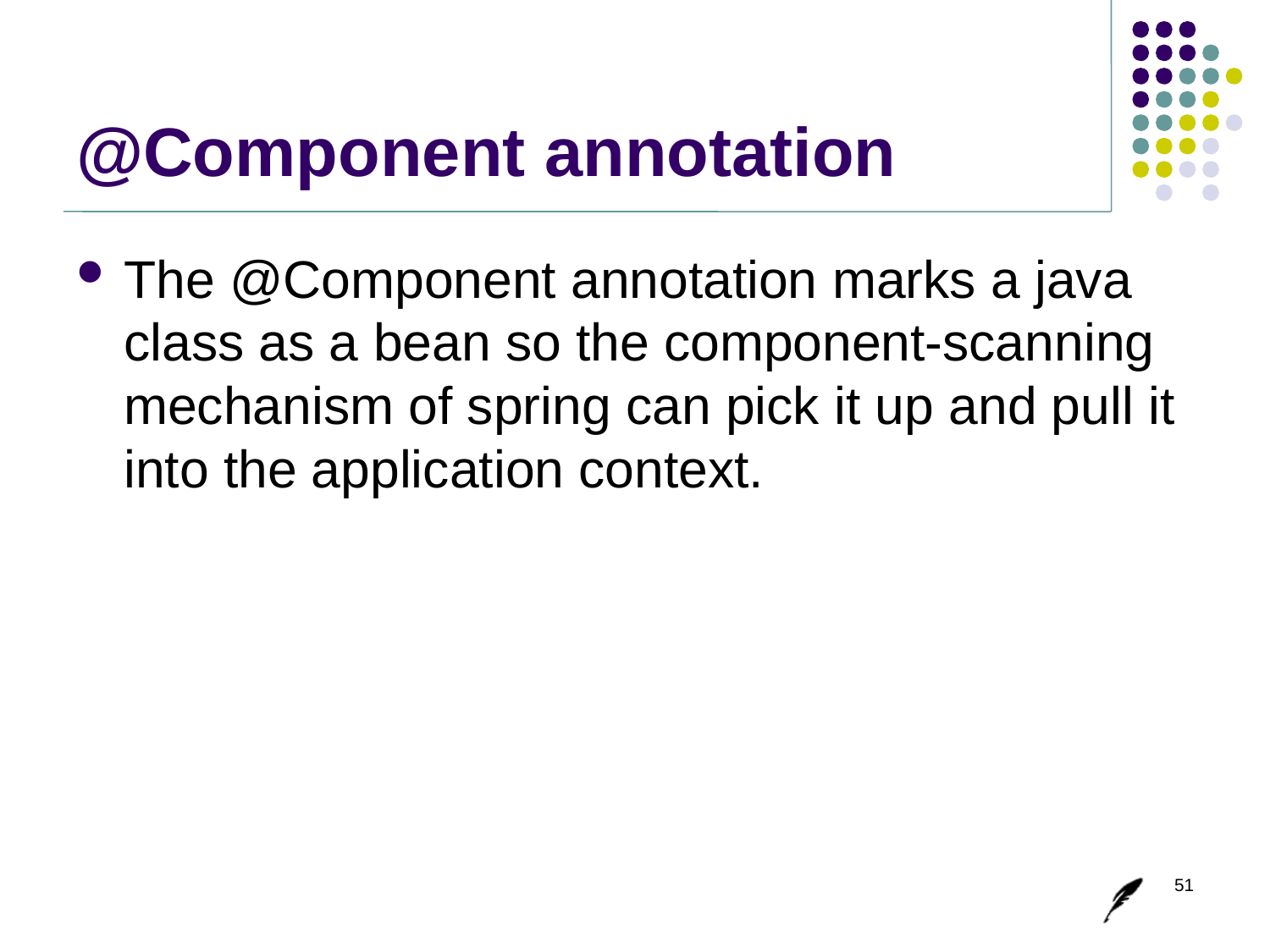

# @Component annotation
The @Component annotation marks a java class as a bean so the component-scanning mechanism of spring can pick it up and pull it into the application context.
51